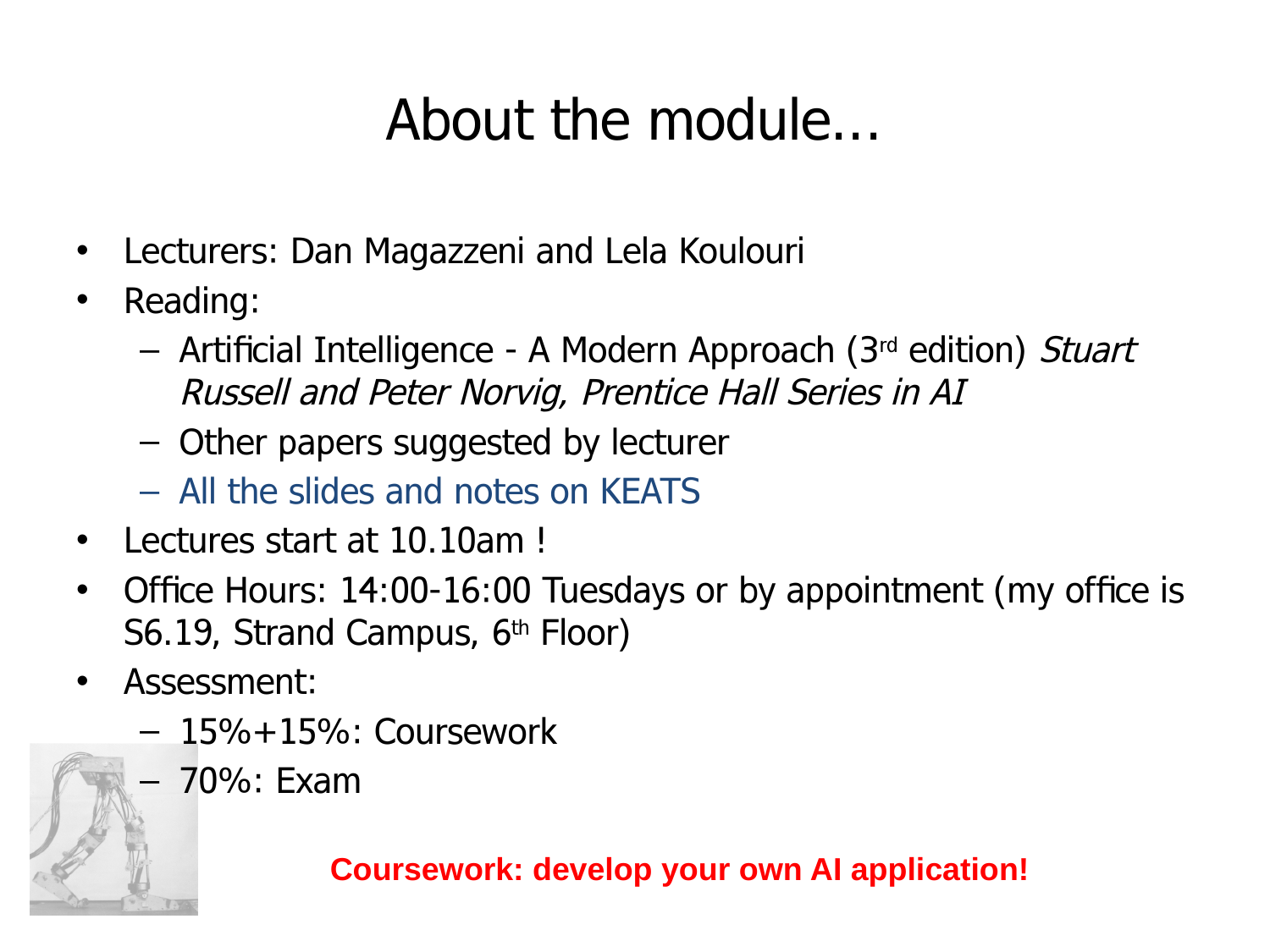

# About the module...
Lecturers: Dan Magazzeni and Lela Koulouri
Reading:
Artificial Intelligence - A Modern Approach (3rd edition) Stuart Russell and Peter Norvig, Prentice Hall Series in AI
Other papers suggested by lecturer
All the slides and notes on KEATS
Lectures start at 10.10am !
Office Hours: 14:00-16:00 Tuesdays or by appointment (my office is S6.19, Strand Campus, 6th Floor)
Assessment:
15%+15%: Coursework
70%: Exam
Coursework: develop your own AI application!